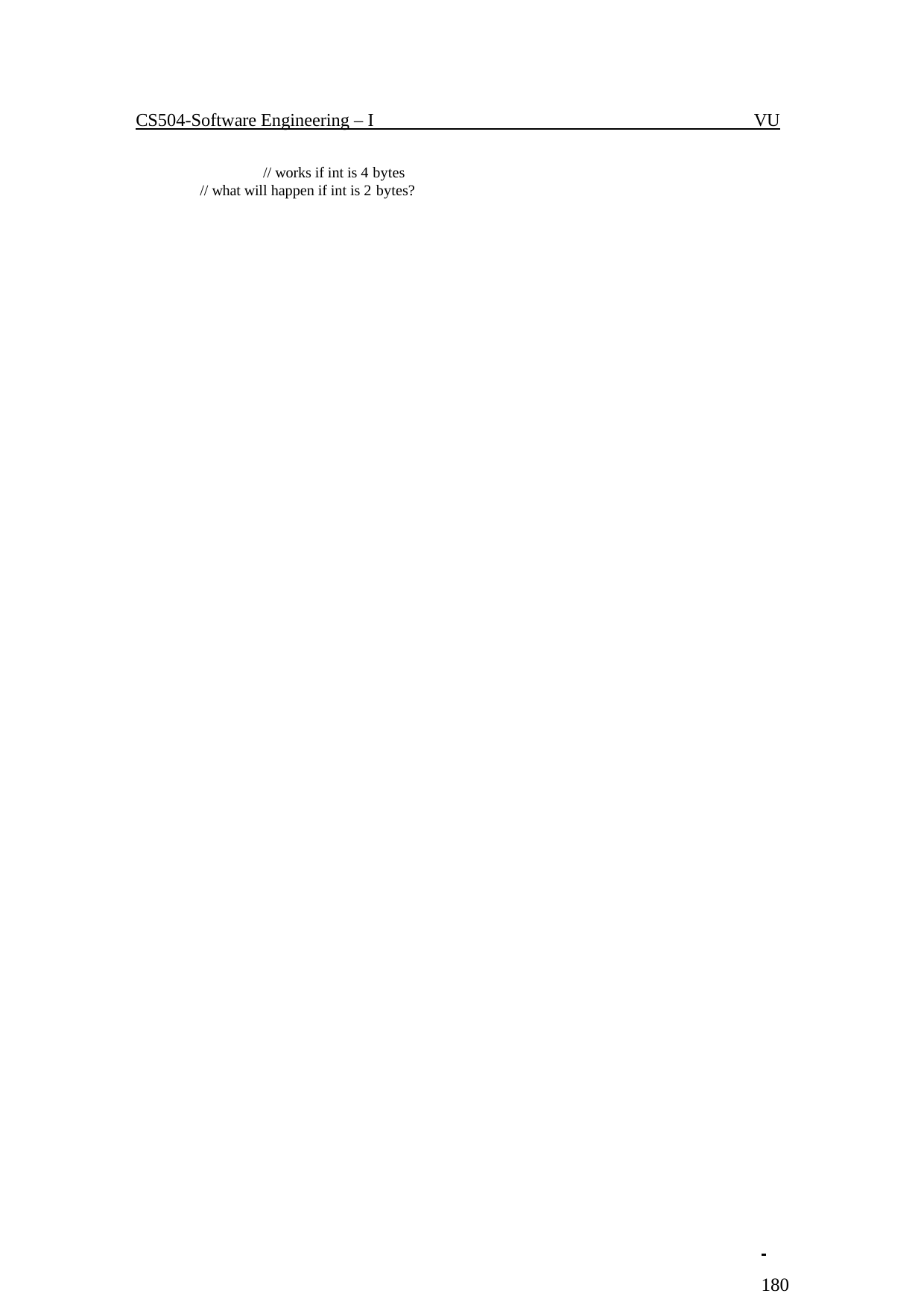

CS504-Software Engineering – I
VU

// works if int is 4 bytes
// what will happen if int is 2 bytes?
 	180
© Copyright Virtual University of Pakistan